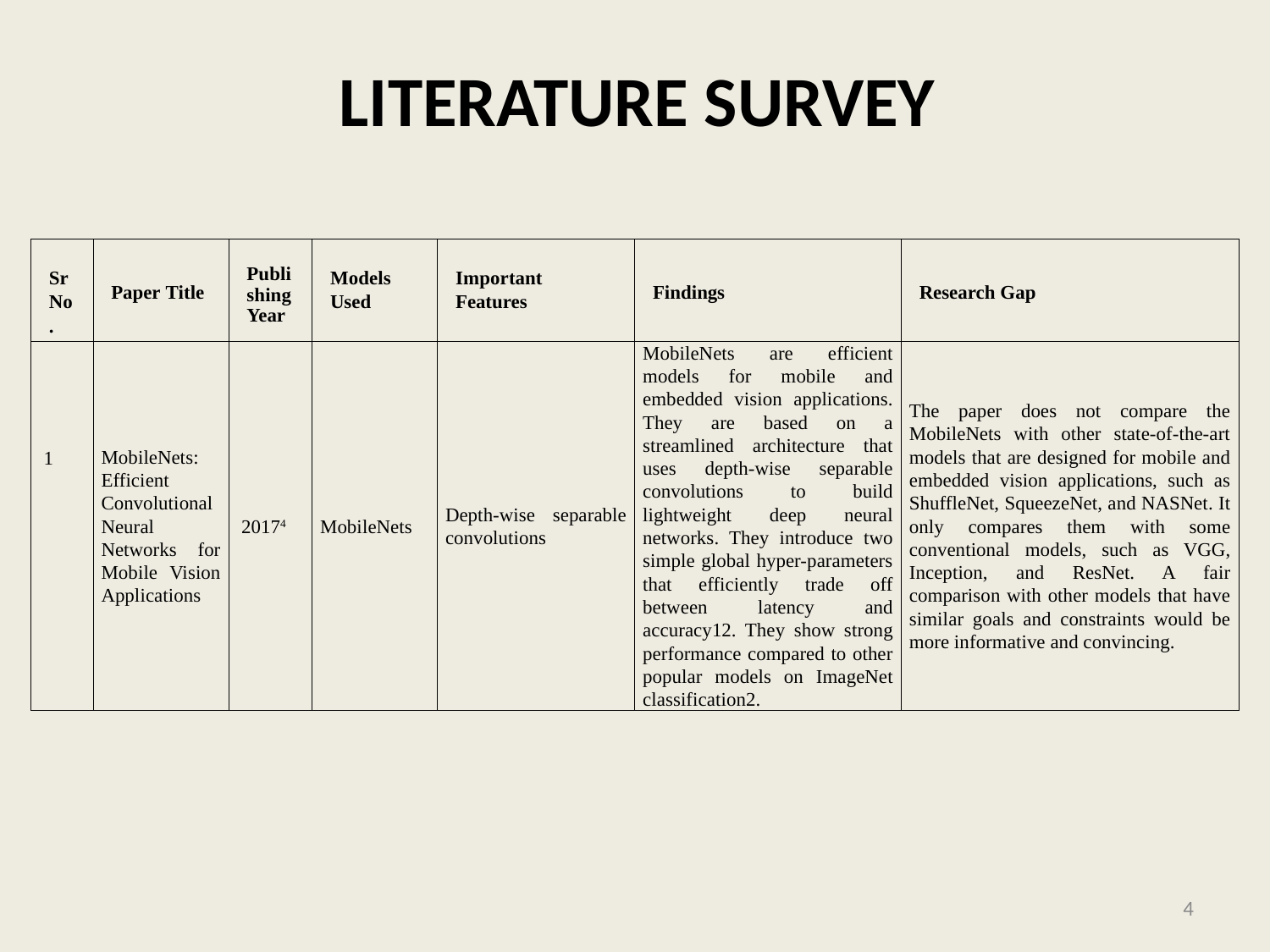

# LITERATURE SURVEY
| Sr No. | Paper Title | Publishing Year | Models Used | Important Features | Findings | Research Gap |
| --- | --- | --- | --- | --- | --- | --- |
| 1 | MobileNets: Efficient Convolutional Neural Networks for Mobile Vision Applications | 20174 | MobileNets | Depth-wise separable convolutions | MobileNets are efficient models for mobile and embedded vision applications. They are based on a streamlined architecture that uses depth-wise separable convolutions to build lightweight deep neural networks. They introduce two simple global hyper-parameters that efficiently trade off between latency and accuracy12. They show strong performance compared to other popular models on ImageNet classification2. | The paper does not compare the MobileNets with other state-of-the-art models that are designed for mobile and embedded vision applications, such as ShuffleNet, SqueezeNet, and NASNet. It only compares them with some conventional models, such as VGG, Inception, and ResNet. A fair comparison with other models that have similar goals and constraints would be more informative and convincing. |
4